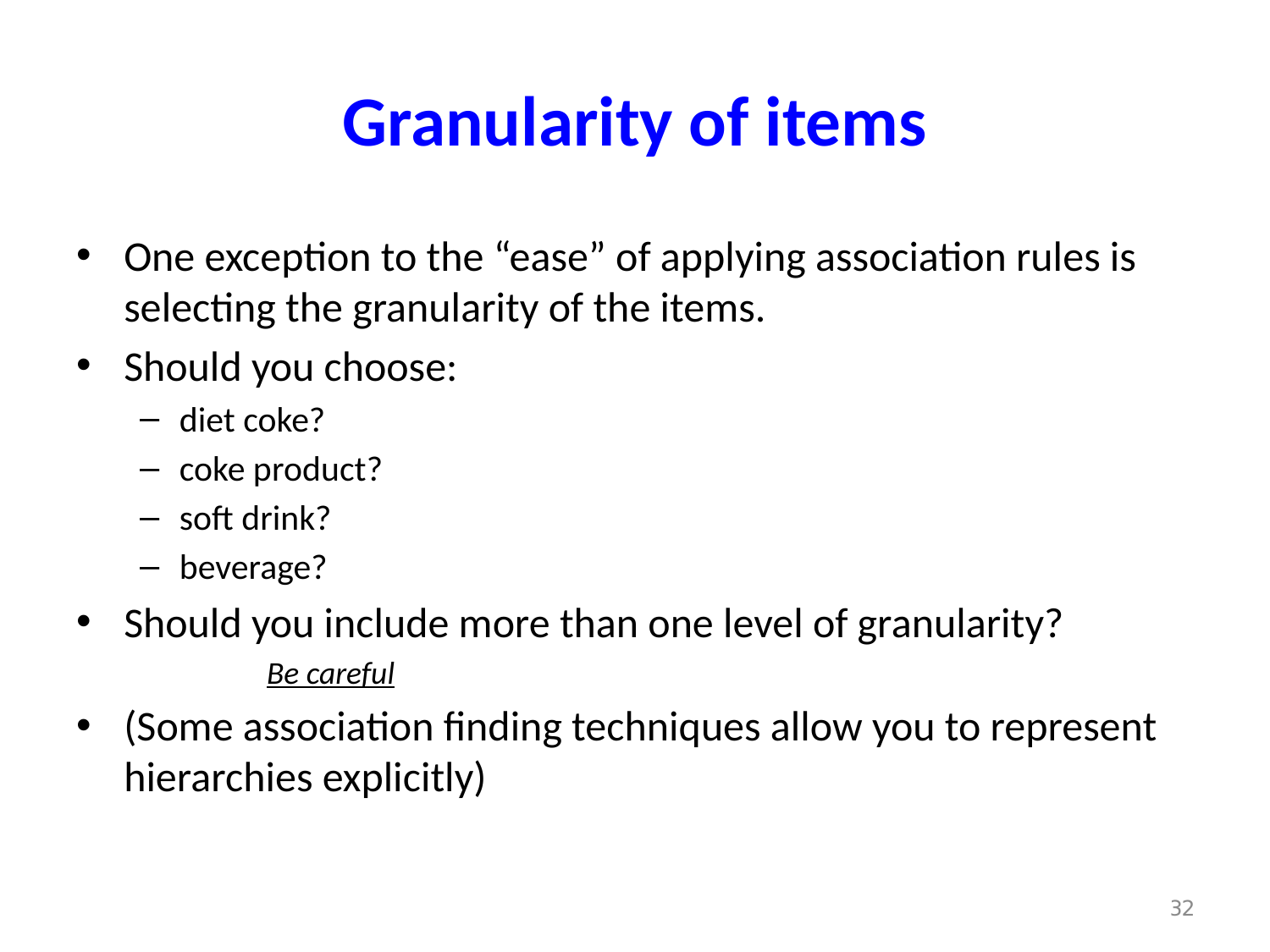

# Granularity of items
One exception to the “ease” of applying association rules is selecting the granularity of the items.
Should you choose:
diet coke?
coke product?
soft drink?
beverage?
Should you include more than one level of granularity?
Be careful
(Some association finding techniques allow you to represent hierarchies explicitly)
32